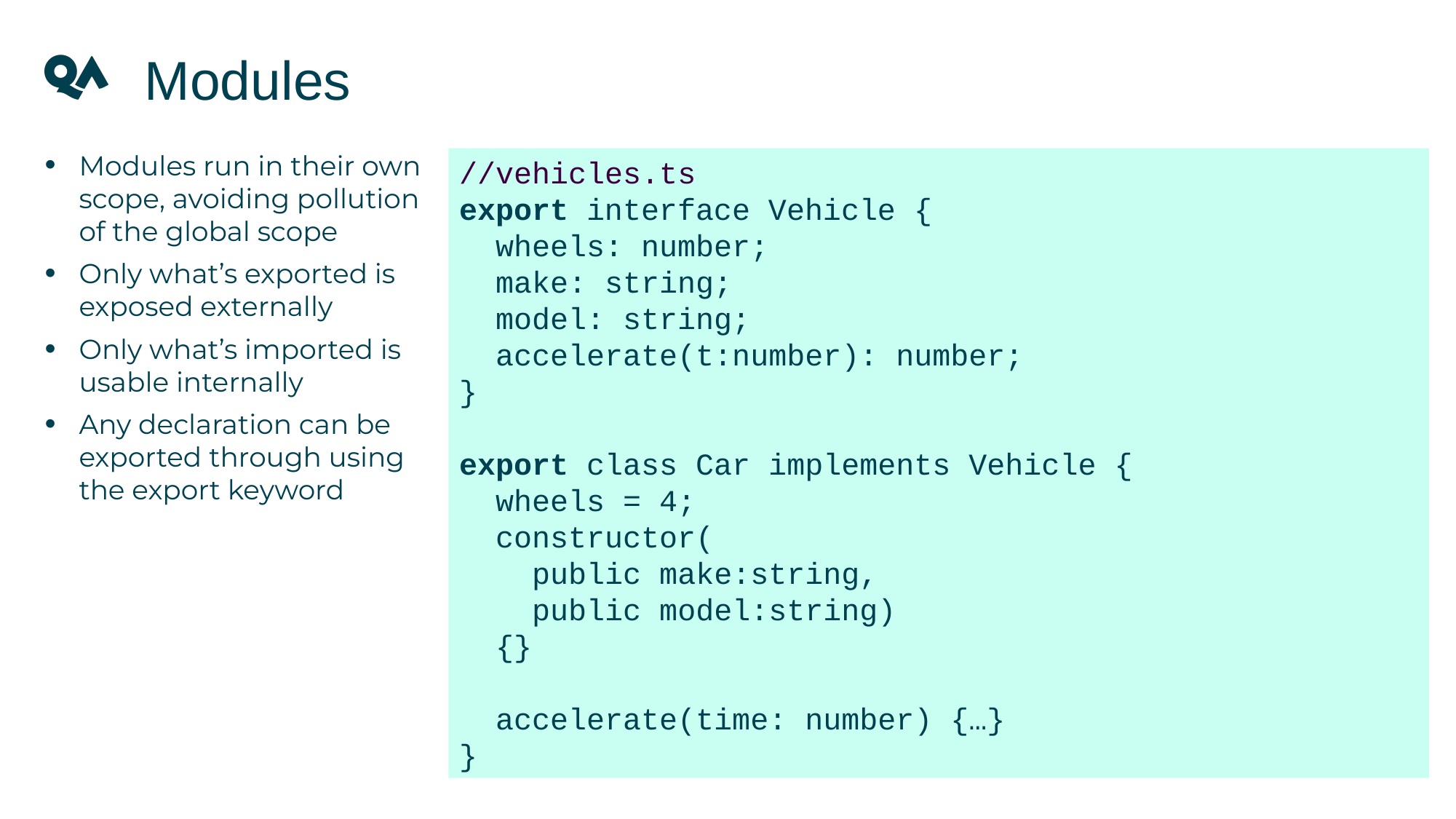

Modules
Modules run in their own scope, avoiding pollution of the global scope
Only what’s exported is exposed externally
Only what’s imported is usable internally
Any declaration can be exported through using the export keyword

//vehicles.ts
export interface Vehicle {
  wheels: number;
  make: string;
  model: string;
  accelerate(t:number): number;
}

export class Car implements Vehicle {
  wheels = 4;
  constructor(
    public make:string,
    public model:string)
  {}

  accelerate(time: number) {…}
}